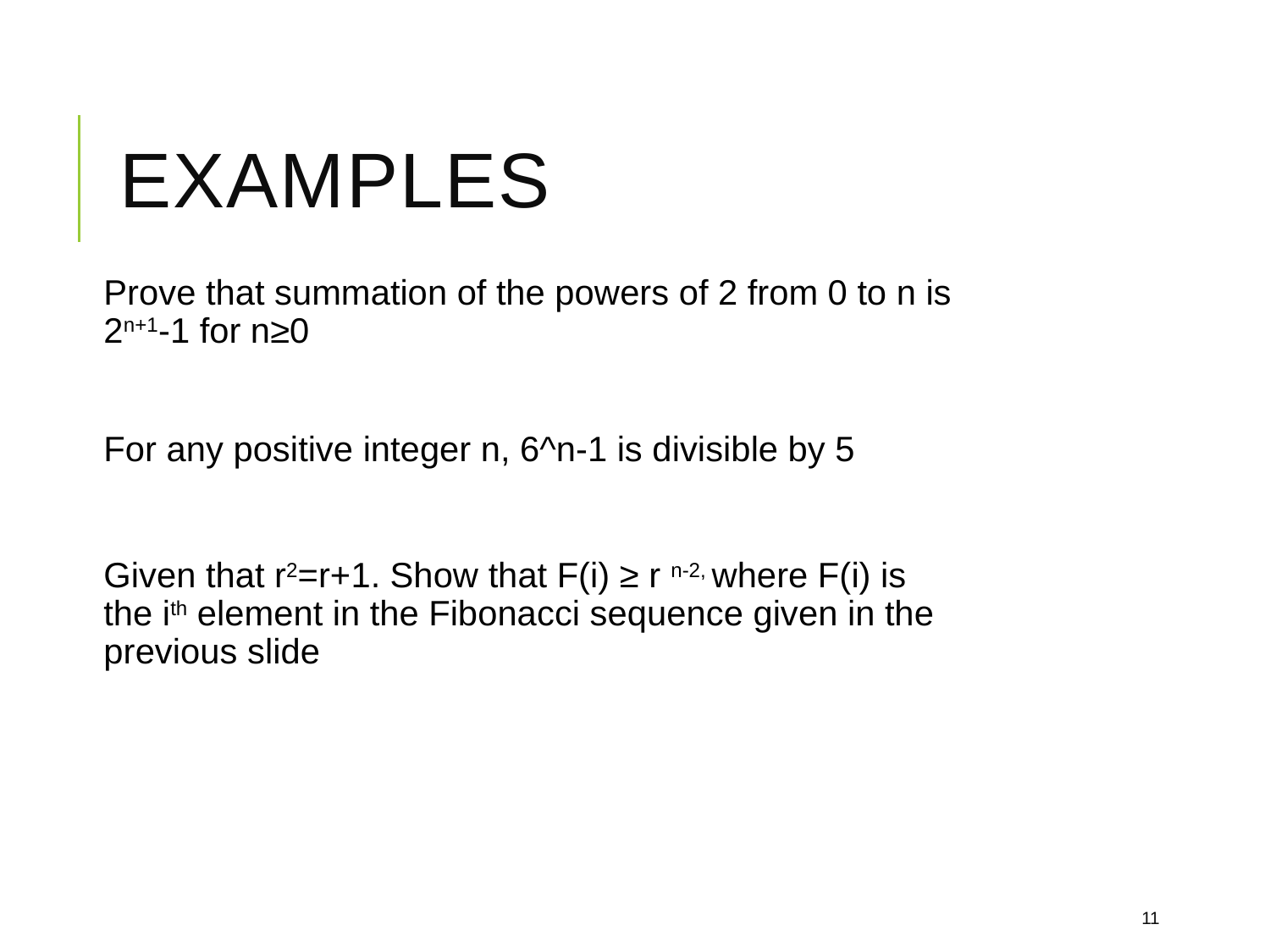

# Examples
Prove that summation of the powers of 2 from 0 to n is 2n+1-1 for n≥0

For any positive integer n, 6^n-1 is divisible by 5

Given that r2=r+1. Show that F(i) ≥ r n-2, where F(i) is the ith element in the Fibonacci sequence given in the previous slide
11